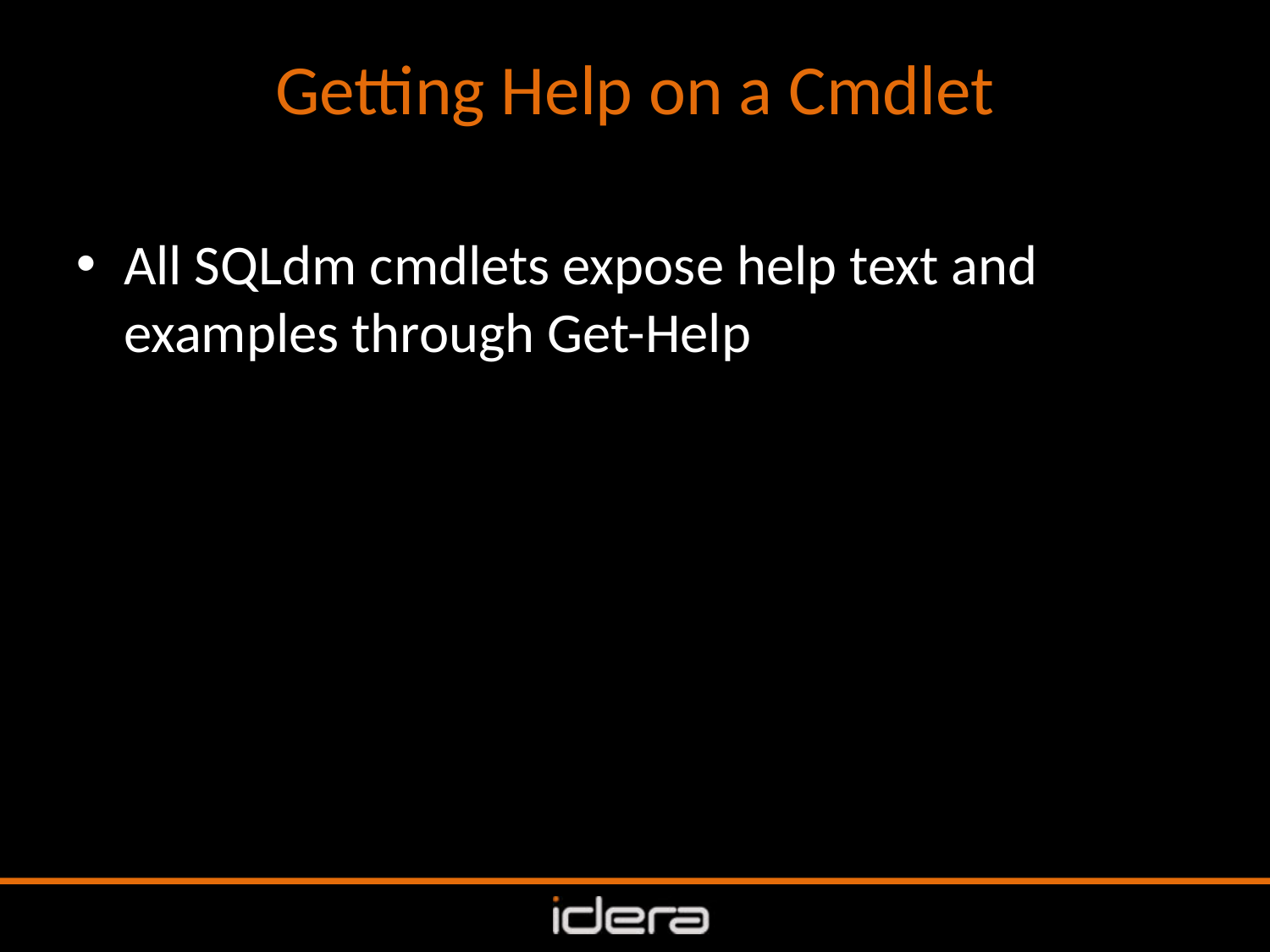

# Getting Help on a Cmdlet
All SQLdm cmdlets expose help text and examples through Get-Help